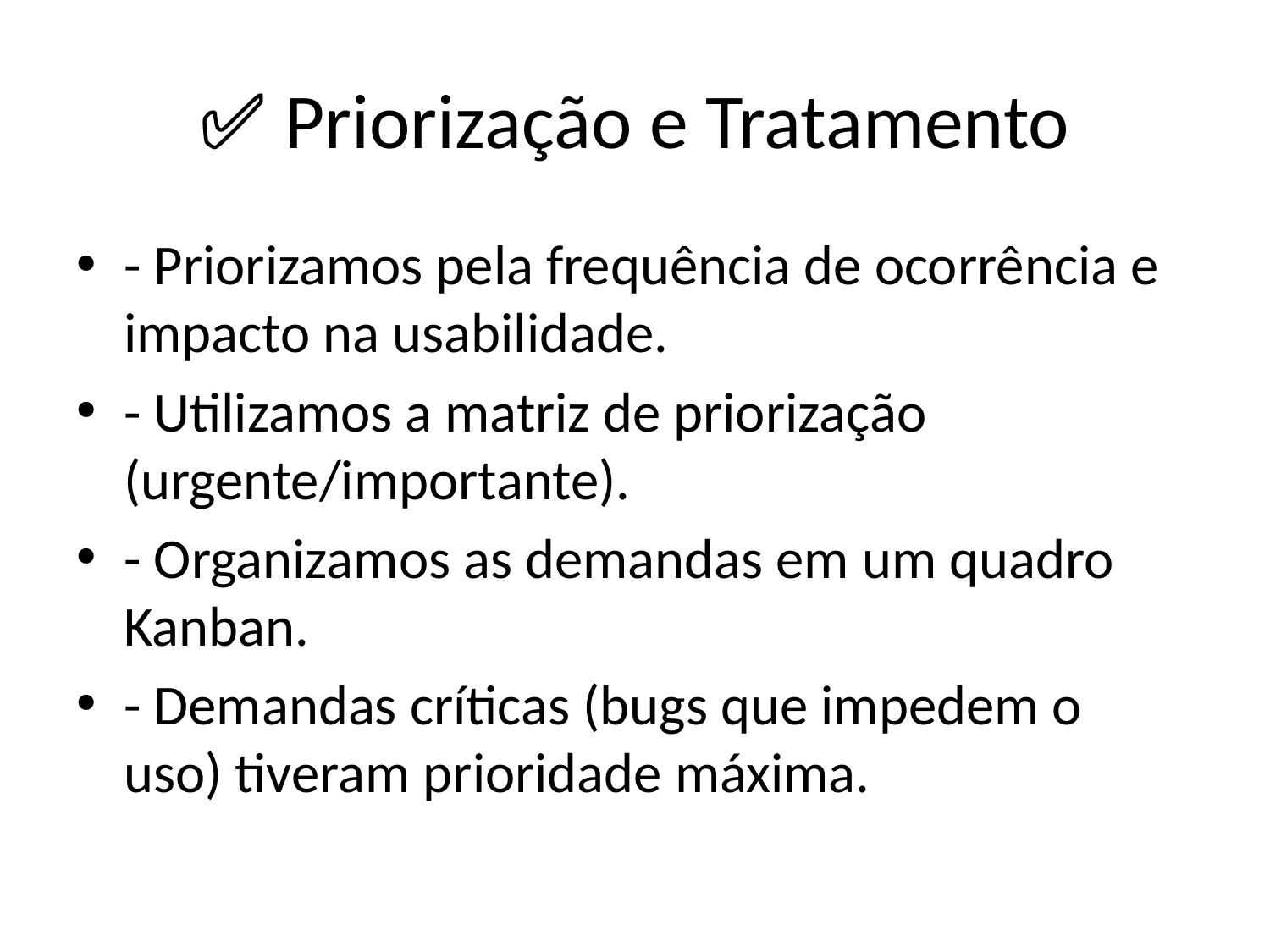

# ✅ Priorização e Tratamento
- Priorizamos pela frequência de ocorrência e impacto na usabilidade.
- Utilizamos a matriz de priorização (urgente/importante).
- Organizamos as demandas em um quadro Kanban.
- Demandas críticas (bugs que impedem o uso) tiveram prioridade máxima.